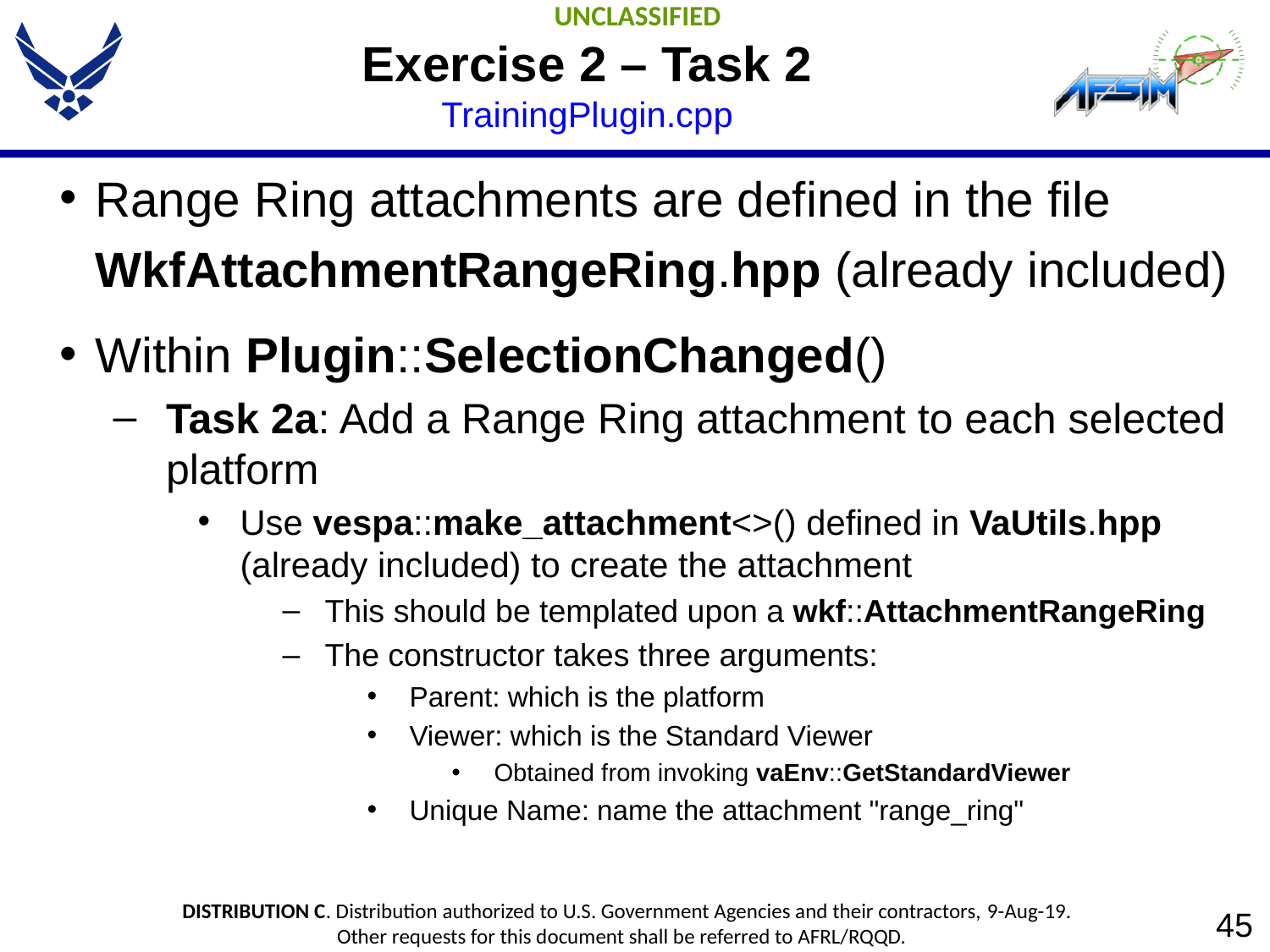

# Exercise 2 – Task 2 TrainingPlugin.cpp
Range Ring attachments are defined in the file WkfAttachmentRangeRing.hpp (already included)
Within Plugin::SelectionChanged()
Task 2a: Add a Range Ring attachment to each selected platform
Use vespa::make_attachment<>() defined in VaUtils.hpp (already included) to create the attachment
This should be templated upon a wkf::AttachmentRangeRing
The constructor takes three arguments:
Parent: which is the platform
Viewer: which is the Standard Viewer
Obtained from invoking vaEnv::GetStandardViewer
Unique Name: name the attachment "range_ring"